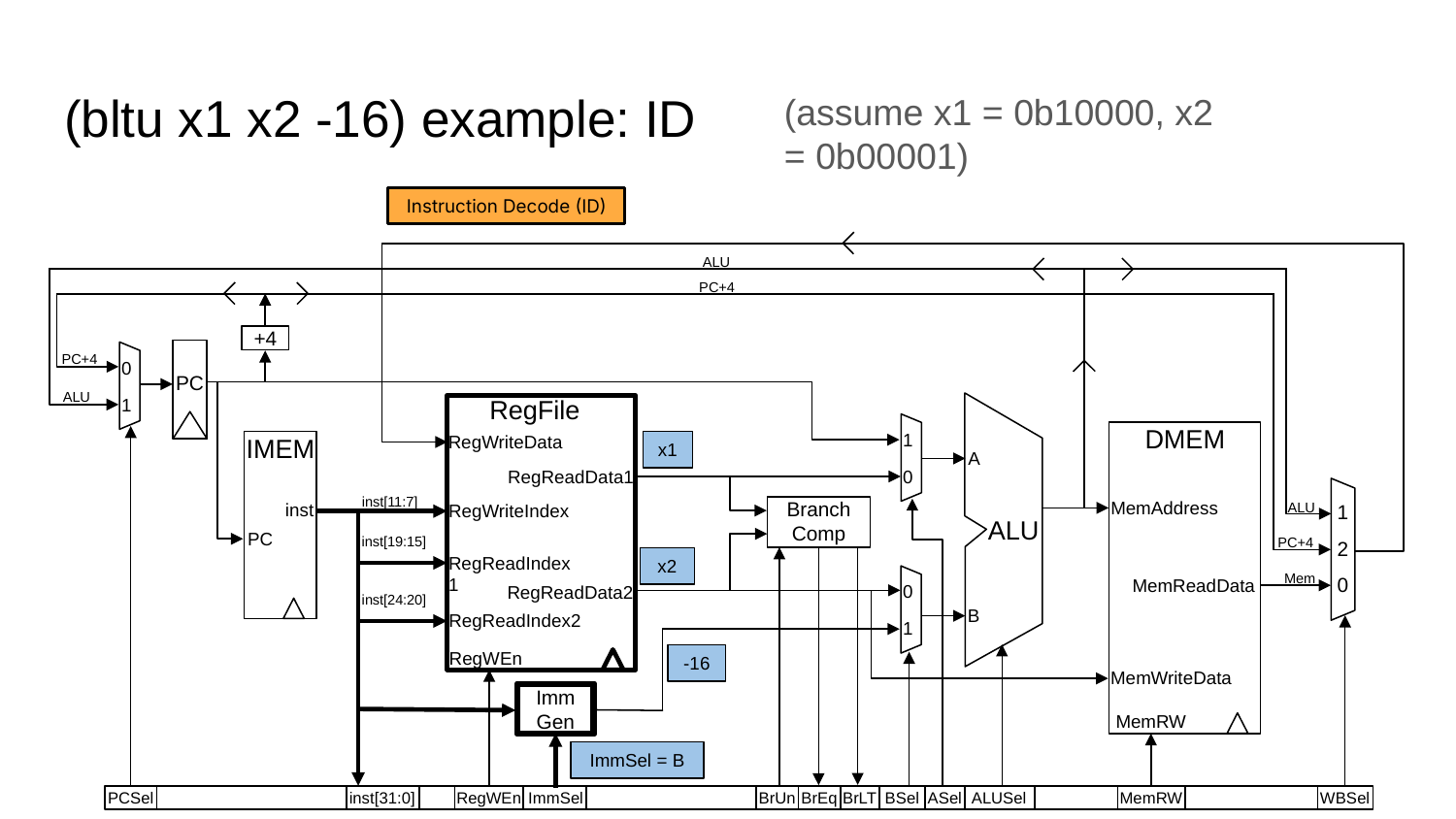

# (bltu x1 x2 -16) example: ID
(assume x1 = 0b10000, x2 = 0b00001)
Instruction Decode (ID)

ALU

PC+4

+4

PC

0

1
PC+4

ALU

RegFile

1

0

DMEM
MemAddress
MemReadData
MemWriteData
MemRW

RegWriteData

x1
IMEM
A
RegReadData1

1
2

0
inst[11:7]

Branch Comp
ALU

inst
RegWriteIndex
ALU
PC
inst[19:15]

PC+4
x2
RegReadIndex1
0

1
Mem
RegReadData2
inst[24:20]

B
RegReadIndex2

-16
RegWEn

Imm Gen
ImmSel = B

PCSel
inst[31:0]
RegWEn
ImmSel
BrUn
BrEq
BrLT
BSel
ASel
ALUSel
WBSel
MemRW